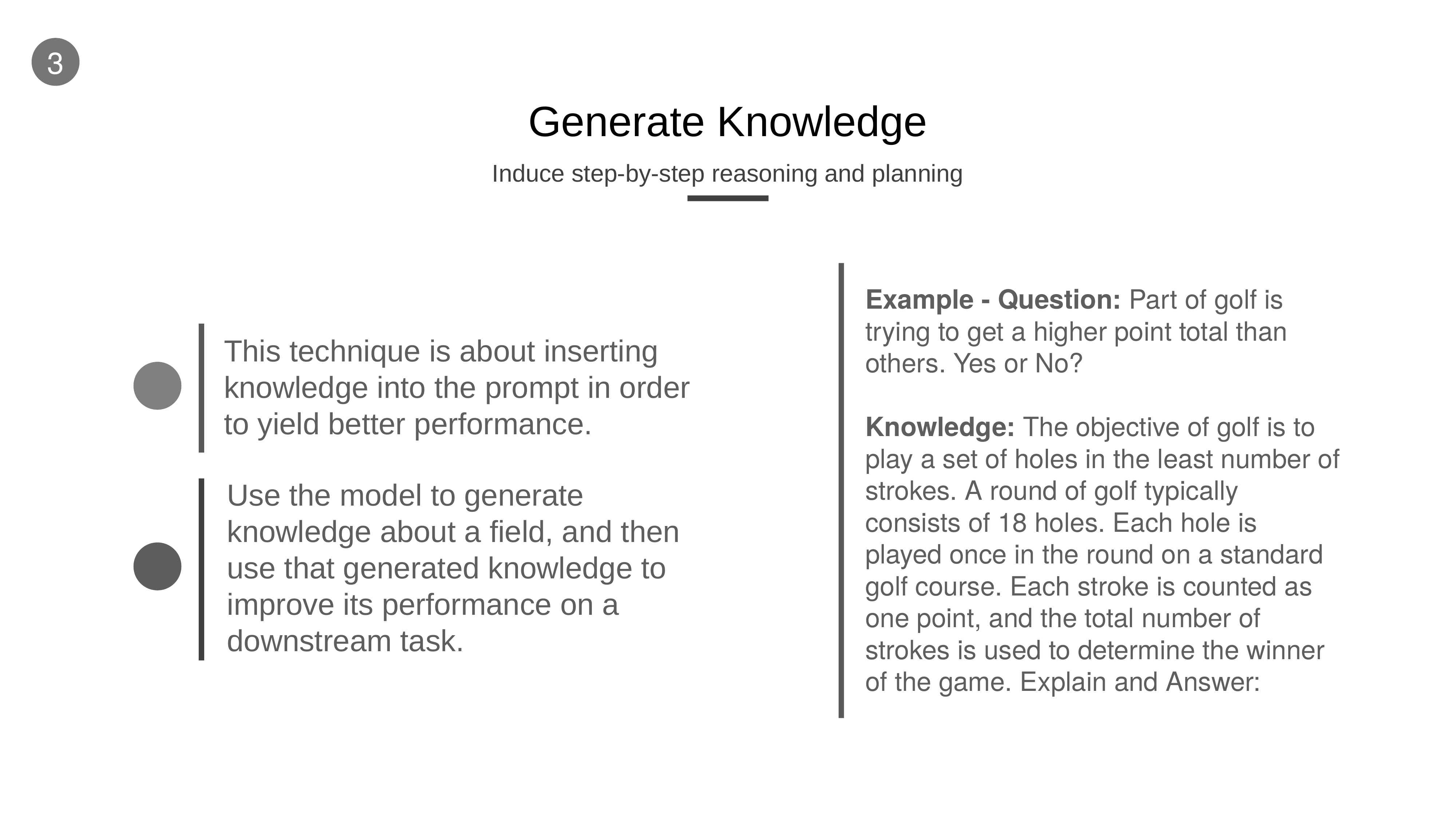

3
# Generate Knowledge
Induce step-by-step reasoning and planning

Example - Question: Part of golf is trying to get a higher point total than others. Yes or No?​

Knowledge: The objective of golf is to play a set of holes in the least number of strokes. A round of golf typically consists of 18 holes. Each hole is played once in the round on a standard golf course. Each stroke is counted as one point, and the total number of strokes is used to determine the winner of the game.​ Explain and Answer:

This technique is about inserting knowledge into the prompt in order to yield better performance.

Use the model to generate knowledge about a field, and then use that generated knowledge to improve its performance on a downstream task.